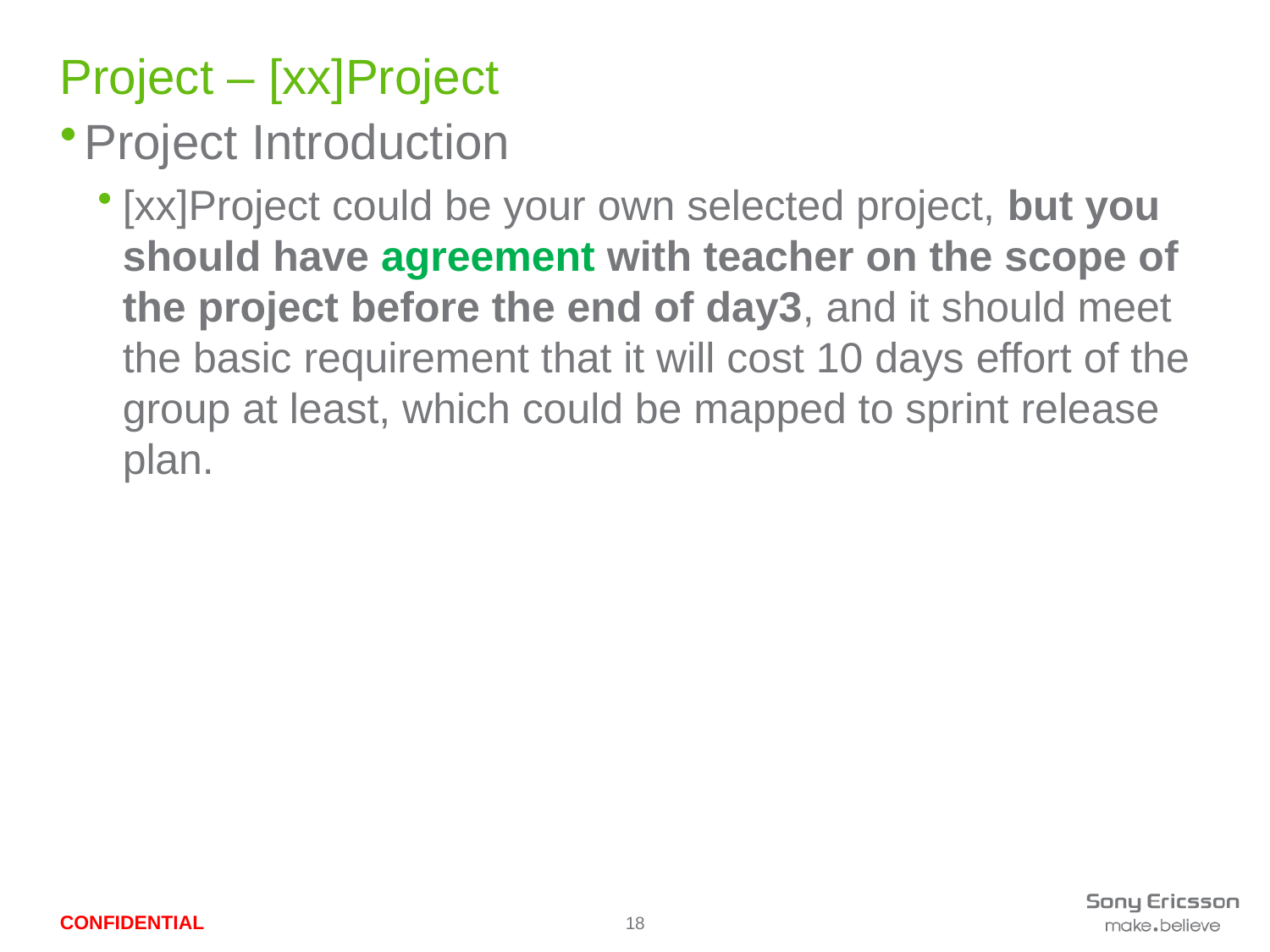

# Project – [xx]Project
Project Introduction
[xx]Project could be your own selected project, but you should have agreement with teacher on the scope of the project before the end of day3, and it should meet the basic requirement that it will cost 10 days effort of the group at least, which could be mapped to sprint release plan.